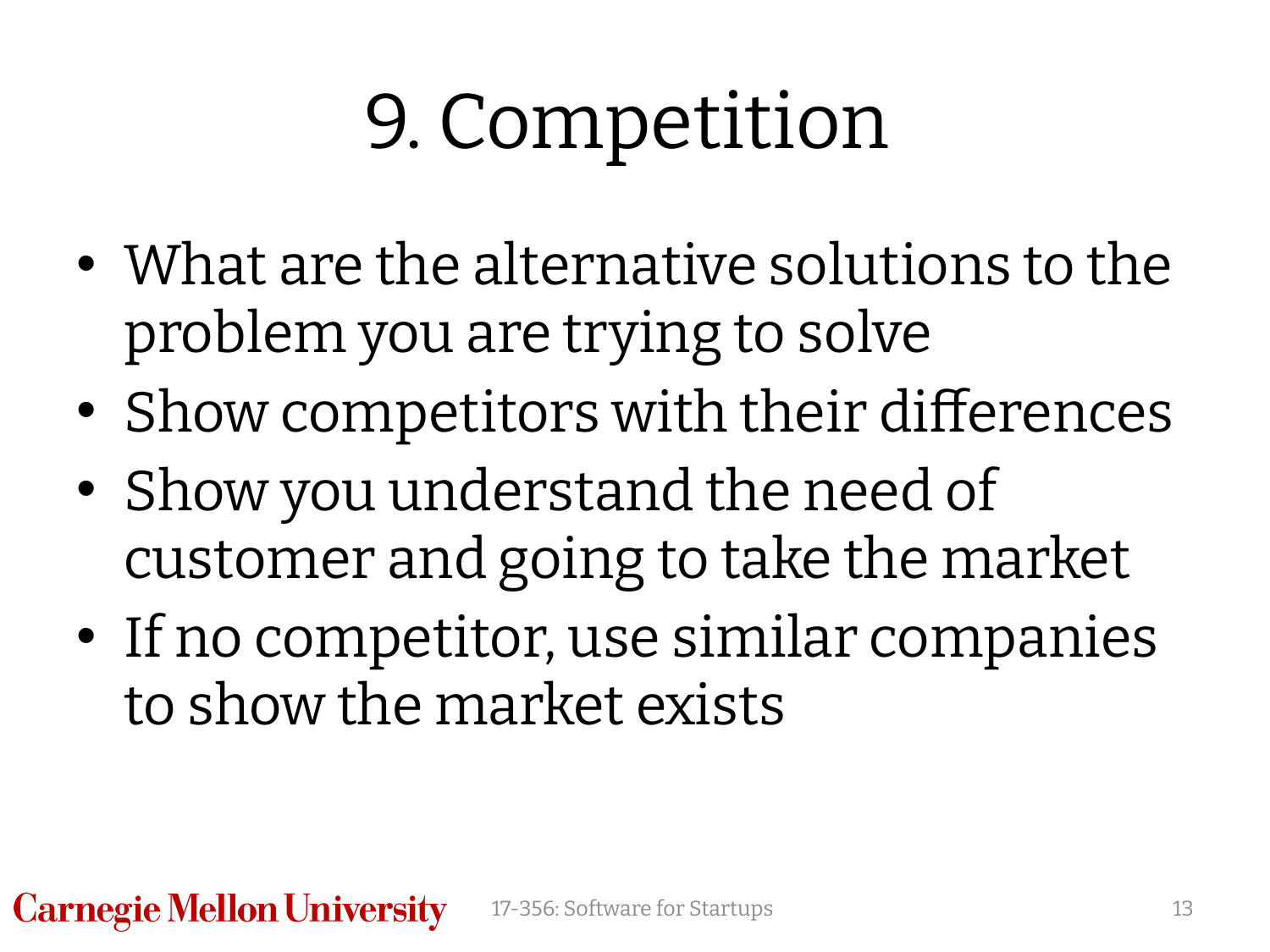

# 9. Competition
What are the alternative solutions to the problem you are trying to solve
Show competitors with their differences
Show you understand the need of customer and going to take the market
If no competitor, use similar companies to show the market exists
17-356: Software for Startups
13